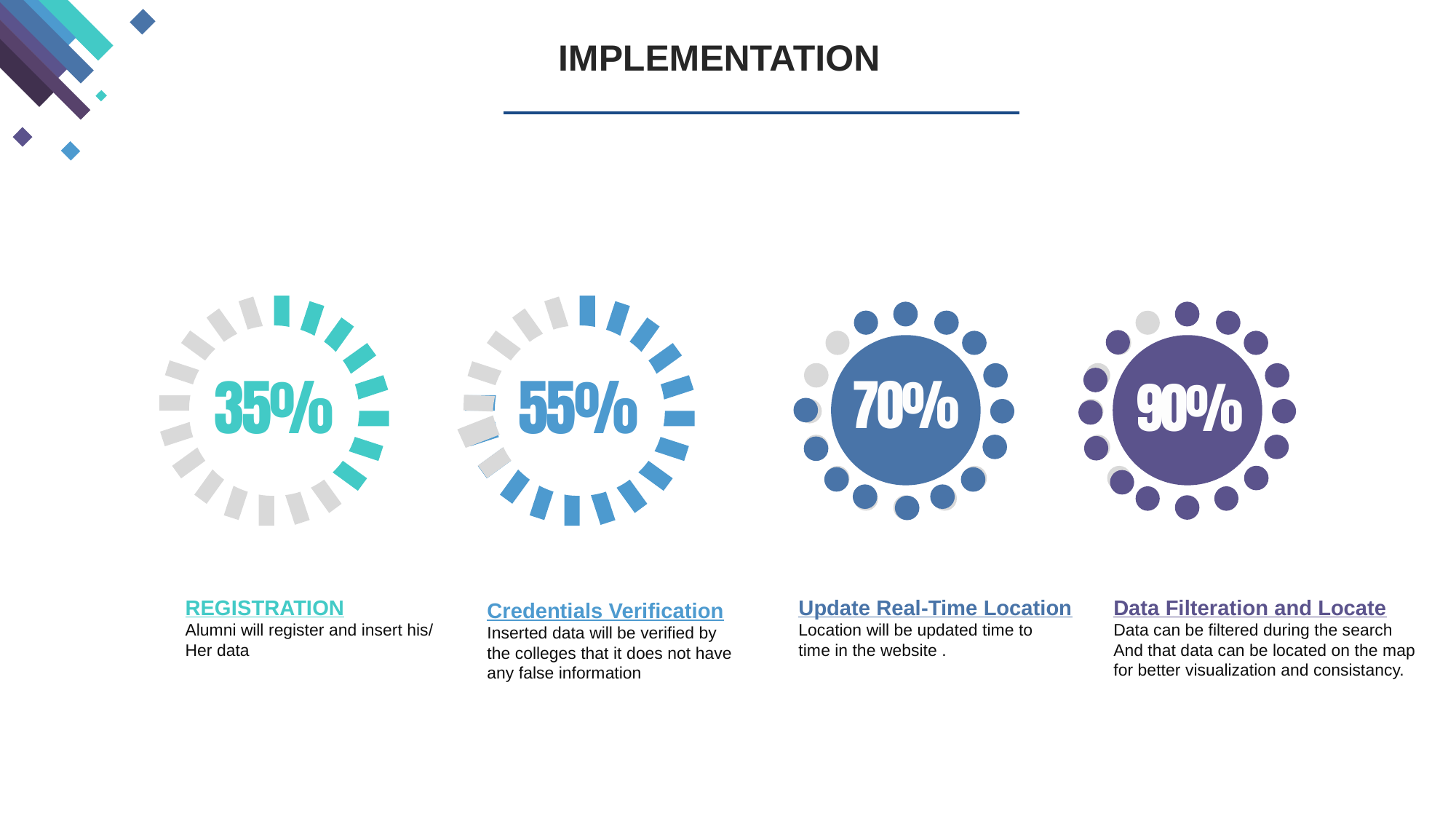

IMPLEMENTATION

35%
55%
70%
90%

Data Filteration and Locate
Data can be filtered during the search
And that data can be located on the map
for better visualization and consistancy.

Update Real-Time Location
Location will be updated time to
time in the website .

REGISTRATION
Alumni will register and insert his/
Her data

Credentials Verification
Inserted data will be verified by
the colleges that it does not have
any false information